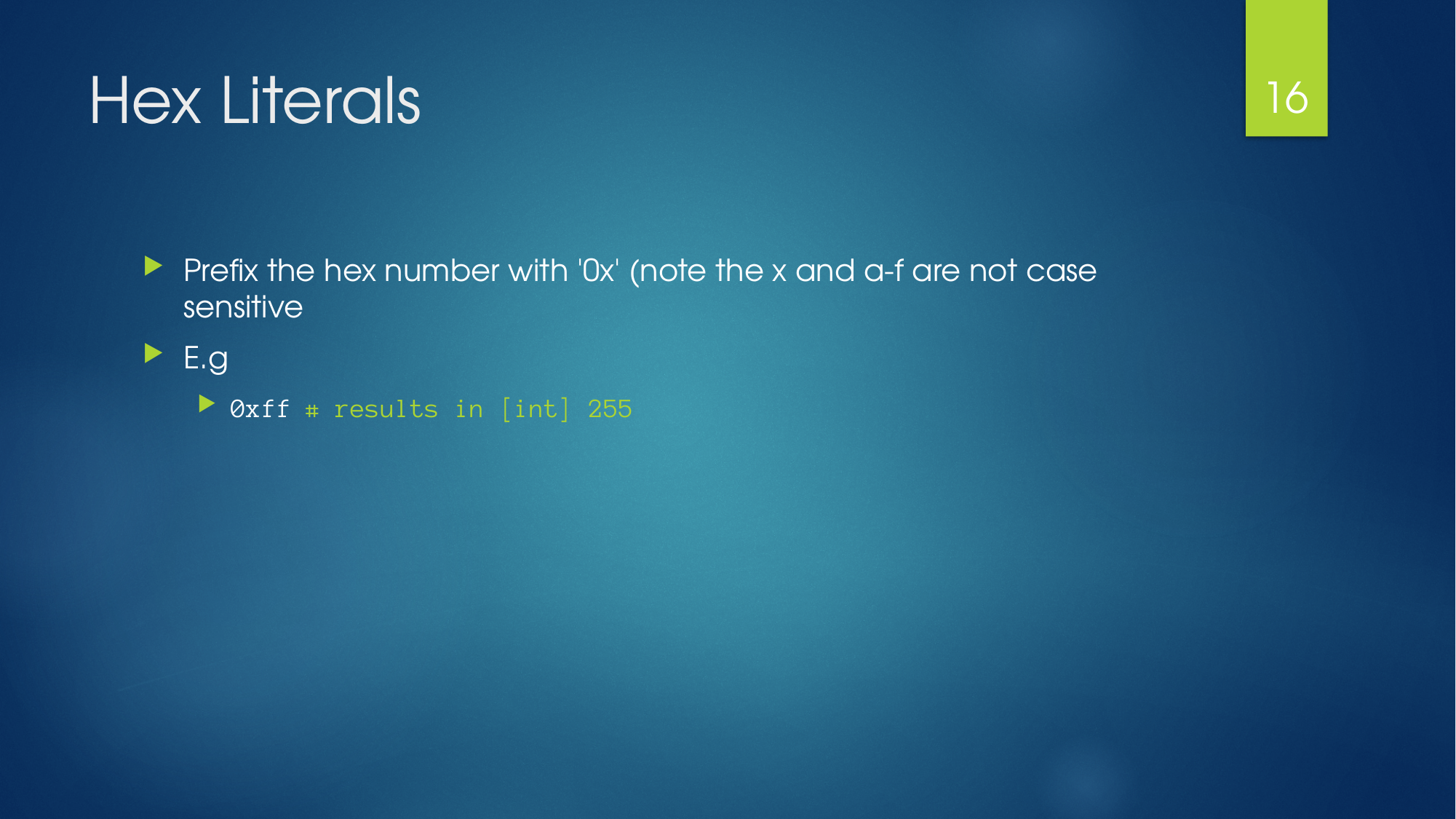

16
# Hex Literals
Prefix the hex number with '0x' (note the x and a-f are not case sensitive
E.g
0xff # results in [int] 255